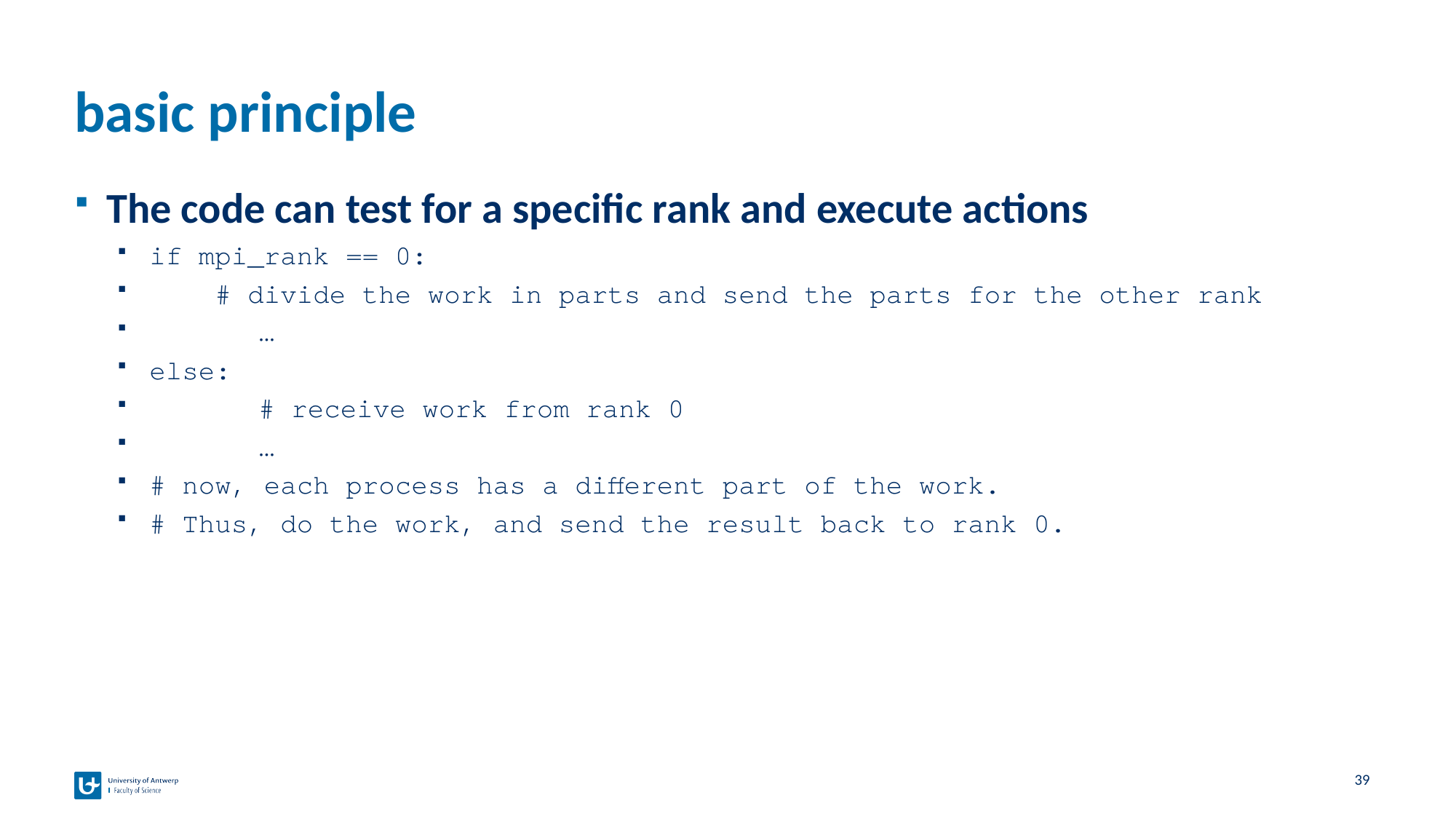

# basic principle
The code can test for a specific rank and execute actions
if mpi_rank == 0:
    # divide the work in parts and send the parts for the other rank
 	…
else:
 	# receive work from rank 0
 	…
# now, each process has a different part of the work.
# Thus, do the work, and send the result back to rank 0.

39